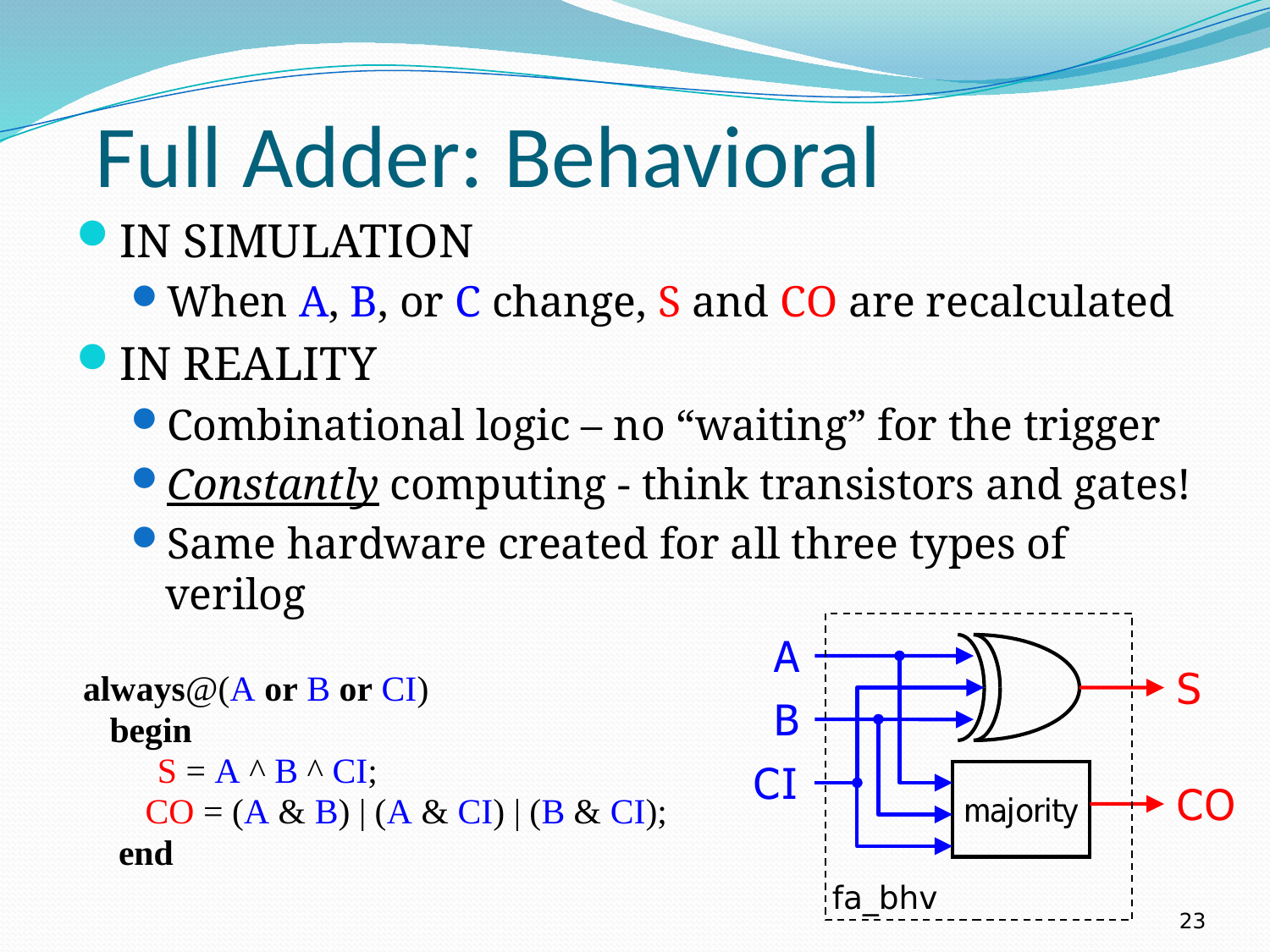

# Full Adder: Behavioral
IN SIMULATION
When A, B, or C change, S and CO are recalculated
IN REALITY
Combinational logic – no “waiting” for the trigger
Constantly computing - think transistors and gates!
Same hardware created for all three types of verilog

always@(A or B or CI)
   begin
	   S = A ^ B ^ CI;
       CO = (A & B) | (A & CI) | (B & CI);
    end
A

S

B

CI
majority
CO

fa_bhv
23